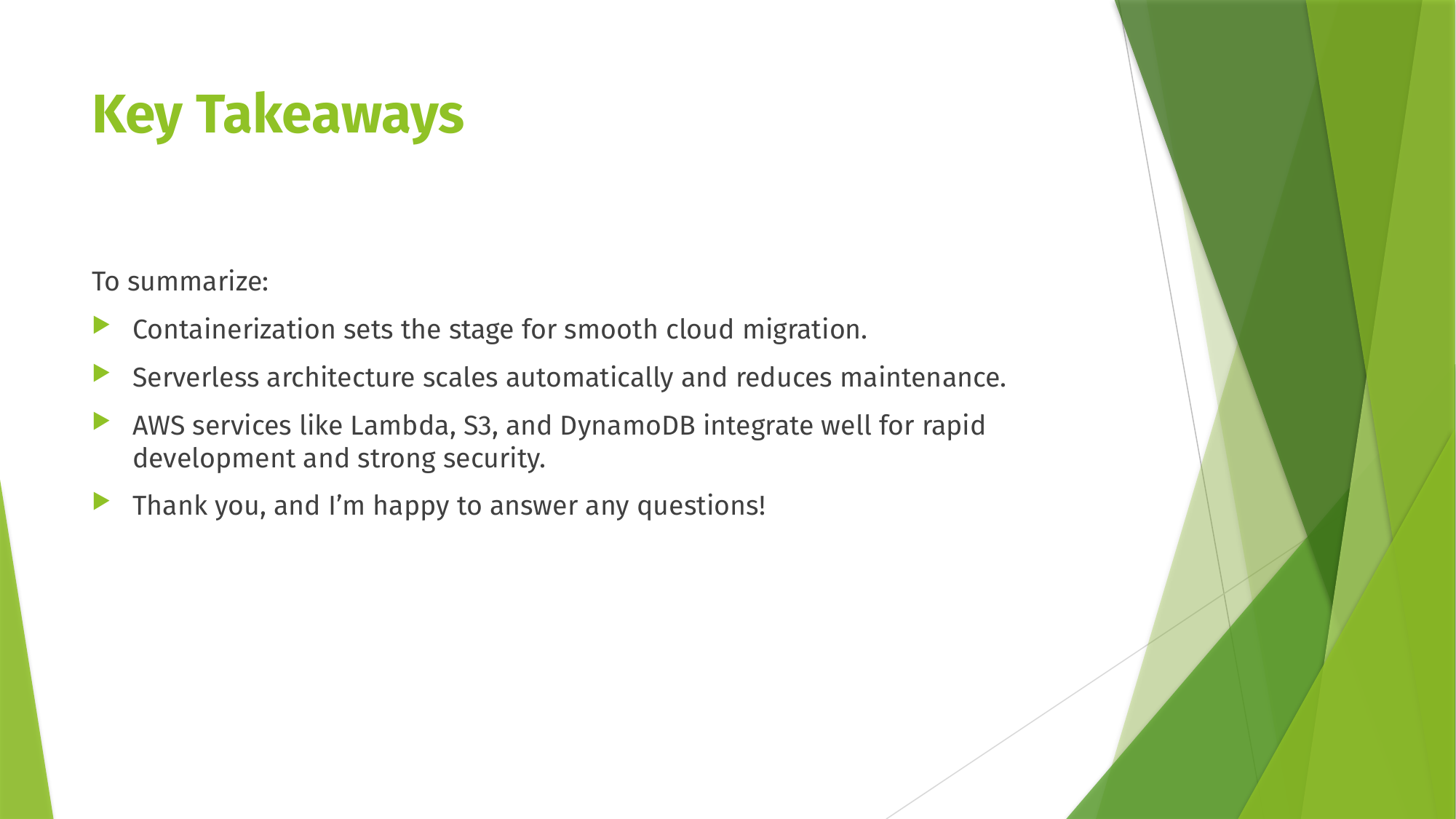

# Key Takeaways
To summarize:
Containerization sets the stage for smooth cloud migration.
Serverless architecture scales automatically and reduces maintenance.
AWS services like Lambda, S3, and DynamoDB integrate well for rapid development and strong security.
Thank you, and I’m happy to answer any questions!